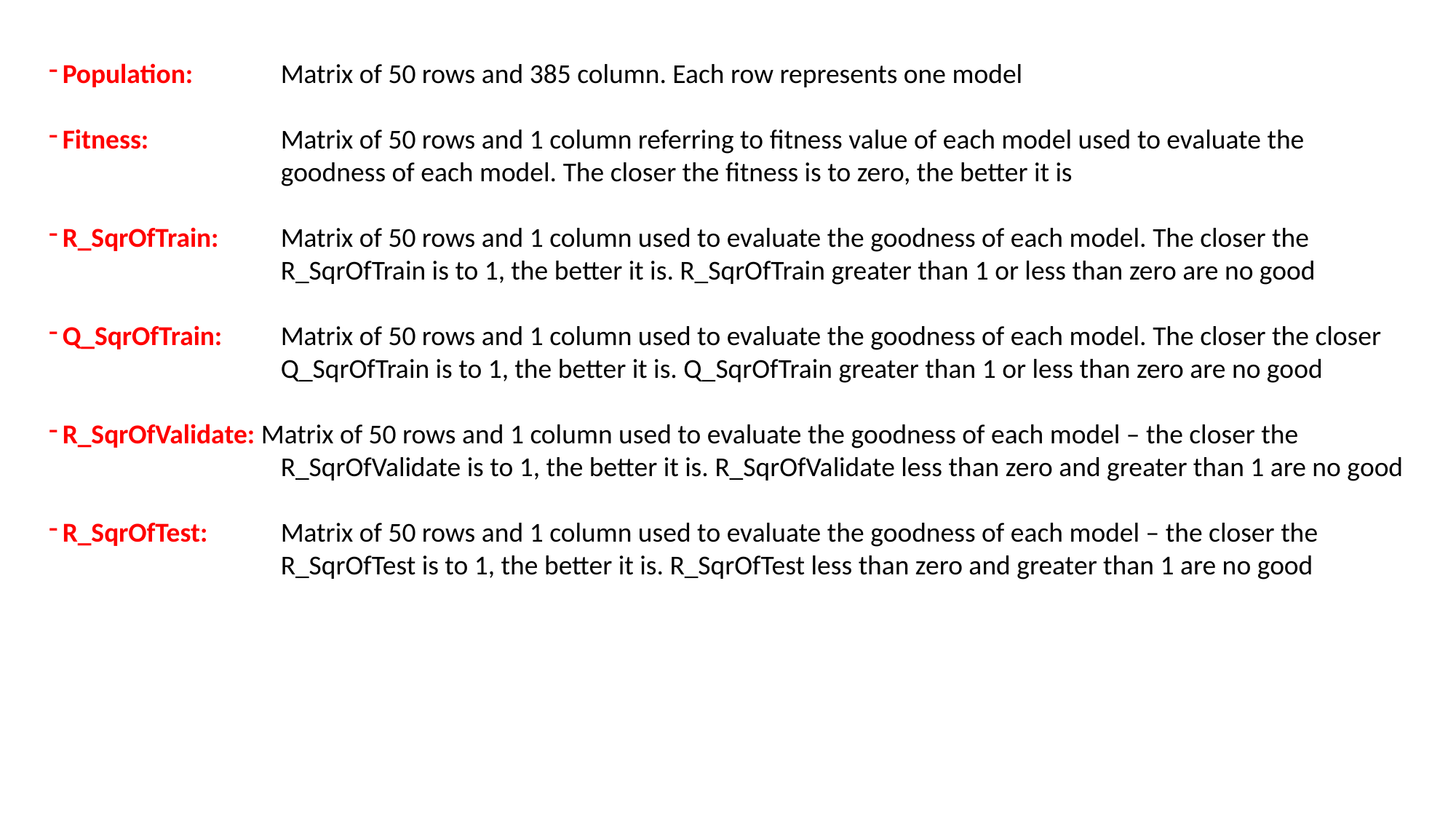

Population: 	Matrix of 50 rows and 385 column. Each row represents one model

Fitness:		Matrix of 50 rows and 1 column referring to fitness value of each model used to evaluate the 			goodness of each model. The closer the fitness is to zero, the better it is

R_SqrOfTrain:	Matrix of 50 rows and 1 column used to evaluate the goodness of each model. The closer the 			R_SqrOfTrain is to 1, the better it is. R_SqrOfTrain greater than 1 or less than zero are no good

Q_SqrOfTrain:	Matrix of 50 rows and 1 column used to evaluate the goodness of each model. The closer the closer 		Q_SqrOfTrain is to 1, the better it is. Q_SqrOfTrain greater than 1 or less than zero are no good

R_SqrOfValidate: Matrix of 50 rows and 1 column used to evaluate the goodness of each model – the closer the 			R_SqrOfValidate is to 1, the better it is. R_SqrOfValidate less than zero and greater than 1 are no good

R_SqrOfTest:	Matrix of 50 rows and 1 column used to evaluate the goodness of each model – the closer the 			R_SqrOfTest is to 1, the better it is. R_SqrOfTest less than zero and greater than 1 are no good